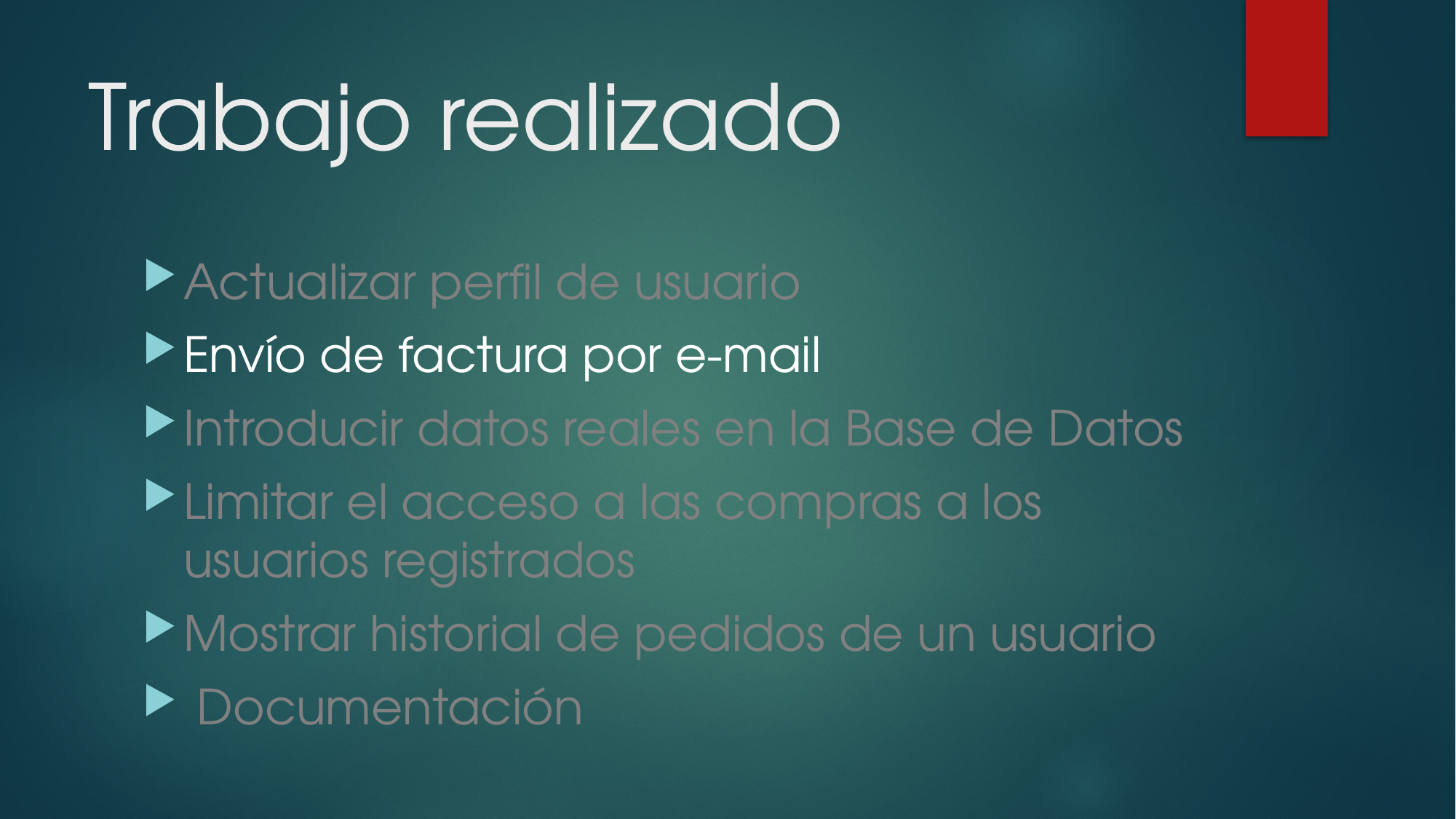

# Trabajo realizado
Actualizar perfil de usuario
Envío de factura por e-mail
Introducir datos reales en la Base de Datos
Limitar el acceso a las compras a los usuarios registrados
Mostrar historial de pedidos de un usuario
 Documentación